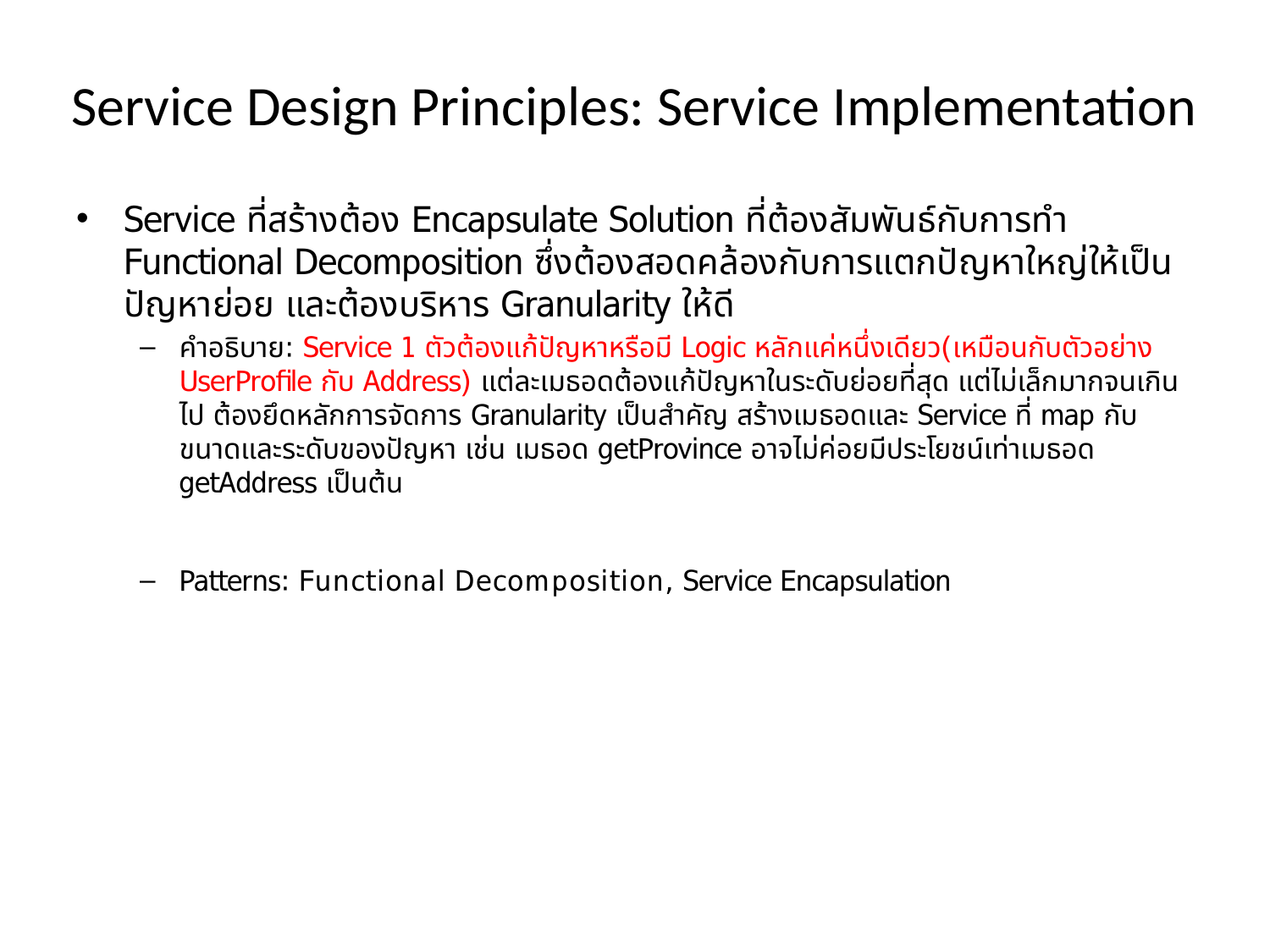

# Service Design Principles: Service Implementation
Service ที่สร้างต้อง Encapsulate Solution ที่ต้องสัมพันธ์กับการทำ Functional Decomposition ซึ่งต้องสอดคล้องกับการแตกปัญหาใหญ่ให้เป็นปัญหาย่อย และต้องบริหาร Granularity ให้ดี
คำอธิบาย: Service 1 ตัวต้องแก้ปัญหาหรือมี Logic หลักแค่หนึ่งเดียว(เหมือนกับตัวอย่าง UserProfile กับ Address) แต่ละเมธอดต้องแก้ปัญหาในระดับย่อยที่สุด แต่ไม่เล็กมากจนเกินไป ต้องยึดหลักการจัดการ Granularity เป็นสำคัญ สร้างเมธอดและ Service ที่ map กับขนาดและระดับของปัญหา เช่น เมธอด getProvince อาจไม่ค่อยมีประโยชน์เท่าเมธอด getAddress เป็นต้น

Patterns: Functional Decomposition, Service Encapsulation